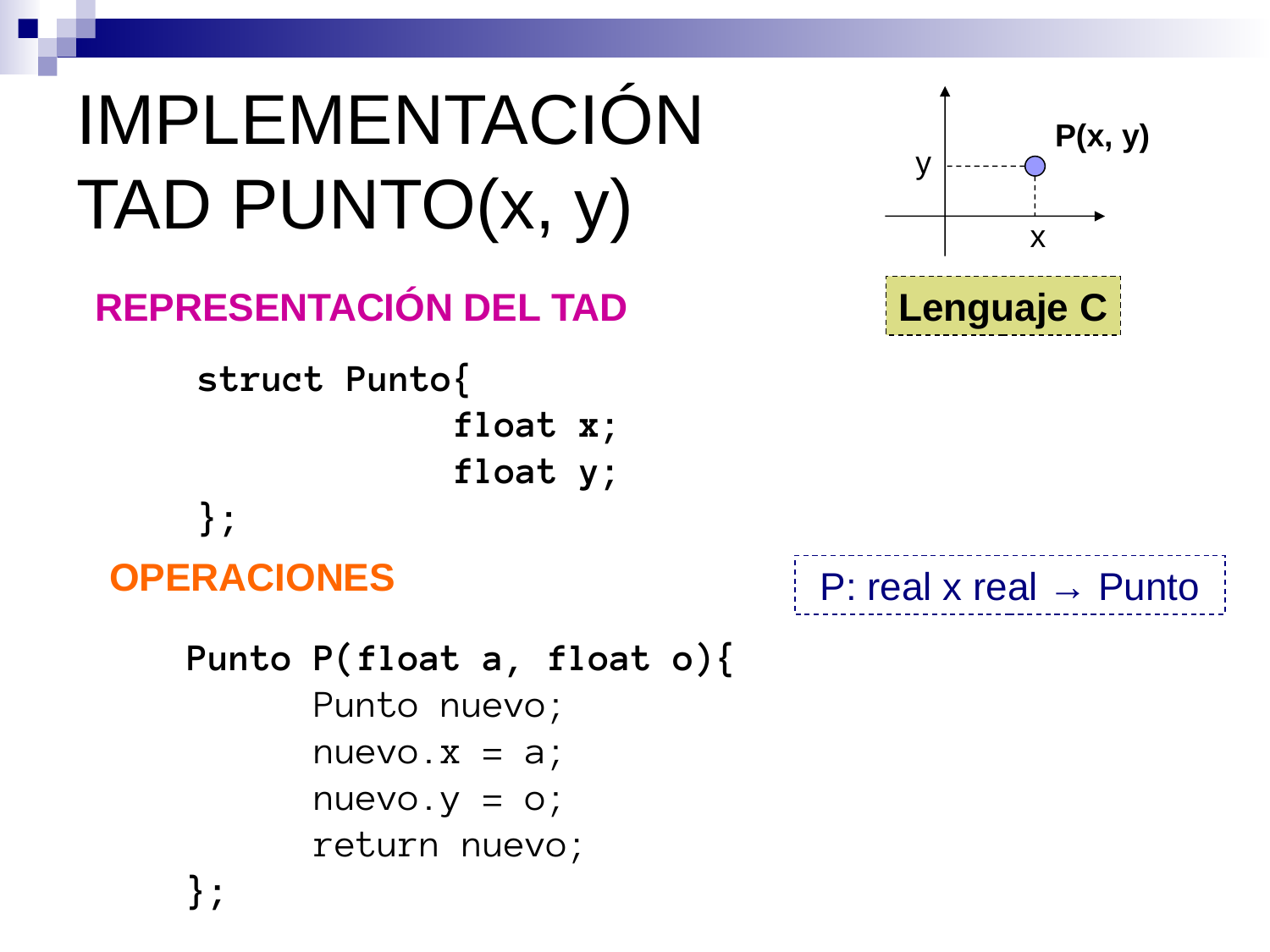

# IMPLEMENTACIÓN TAD PUNTO(x, y)

P(x, y)
y

x

REPRESENTACIÓN DEL TAD
Lenguaje C
struct Punto{
		float x;
		float y;
};
OPERACIONES
P: real x real → Punto
Punto P(float a, float o){
	Punto nuevo;
	nuevo.x = a;
	nuevo.y = o;
	return nuevo;
};